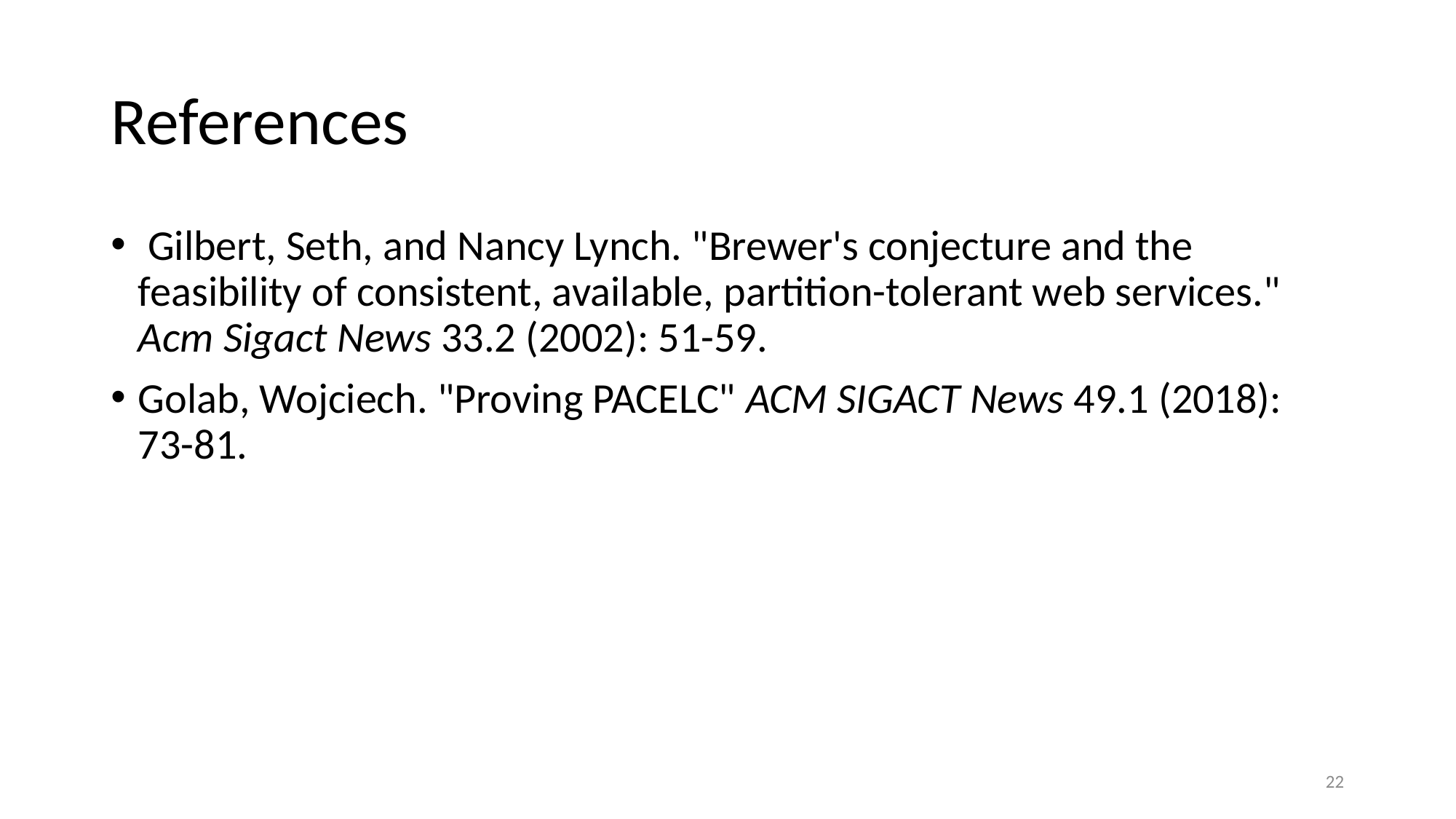

# References
 Gilbert, Seth, and Nancy Lynch. "Brewer's conjecture and the feasibility of consistent, available, partition-tolerant web services." Acm Sigact News 33.2 (2002): 51-59.
Golab, Wojciech. "Proving PACELC" ACM SIGACT News 49.1 (2018): 73-81.

22